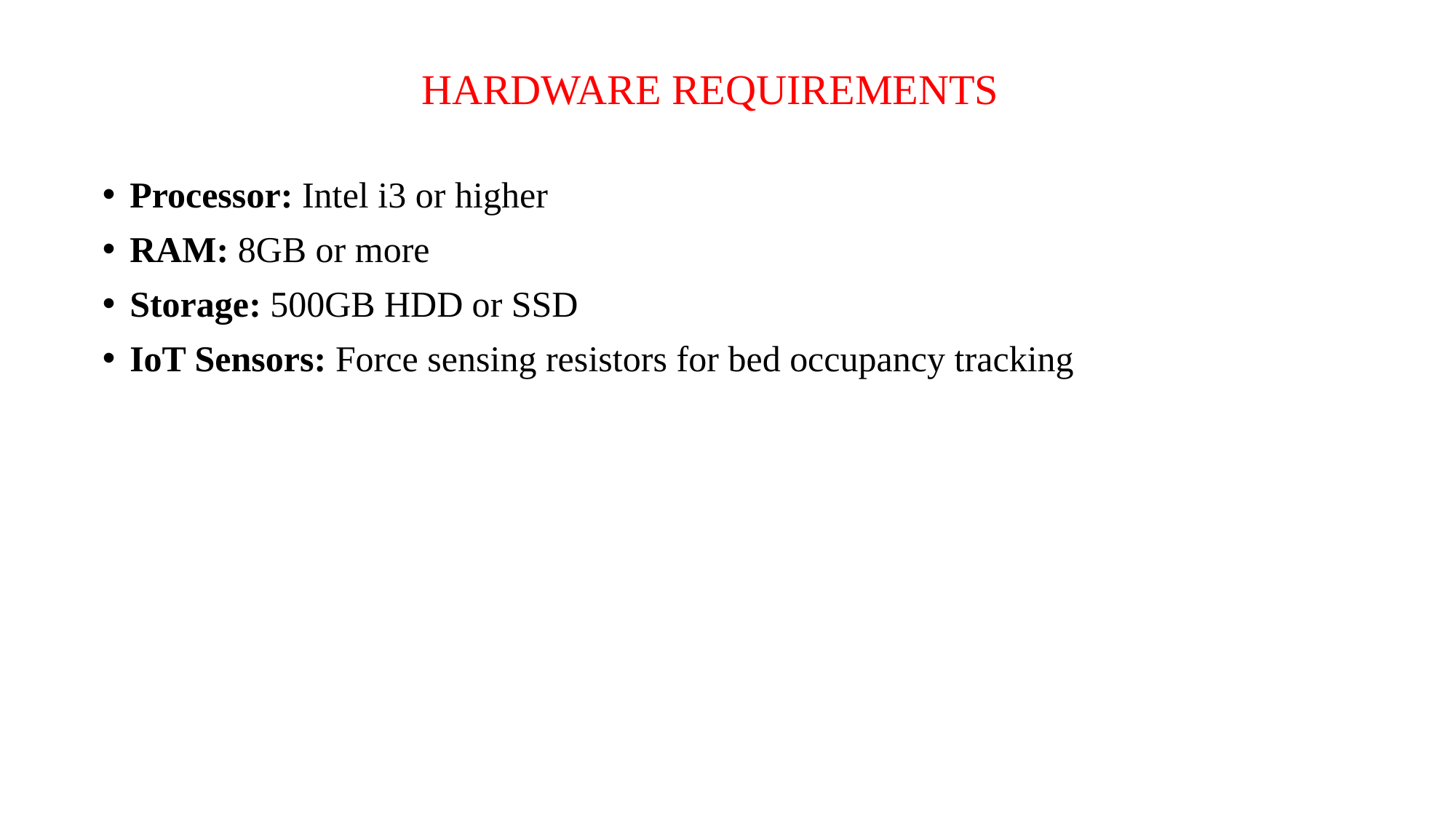

# HARDWARE REQUIREMENTS
Processor: Intel i3 or higher
RAM: 8GB or more
Storage: 500GB HDD or SSD
IoT Sensors: Force sensing resistors for bed occupancy tracking